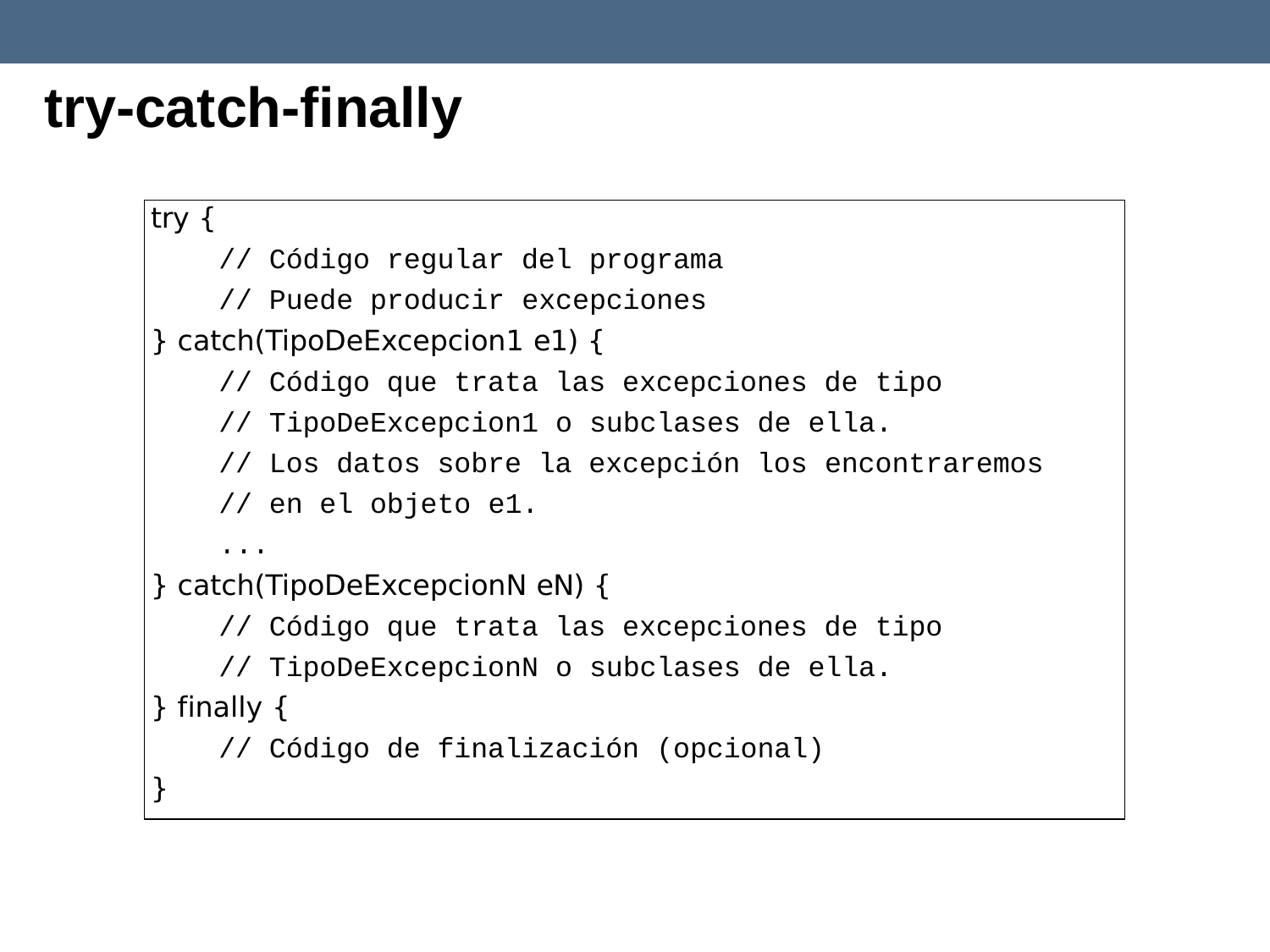

# try-catch-finally
try {
// Código regular del programa
// Puede producir excepciones
} catch(TipoDeExcepcion1 e1) {
// Código que trata las excepciones de tipo
// TipoDeExcepcion1 o subclases de ella.
// Los datos sobre la excepción los encontraremos
// en el objeto e1.
...
} catch(TipoDeExcepcionN eN) {
// Código que trata las excepciones de tipo
// TipoDeExcepcionN o subclases de ella.
} finally {
// Código de finalización (opcional)
}